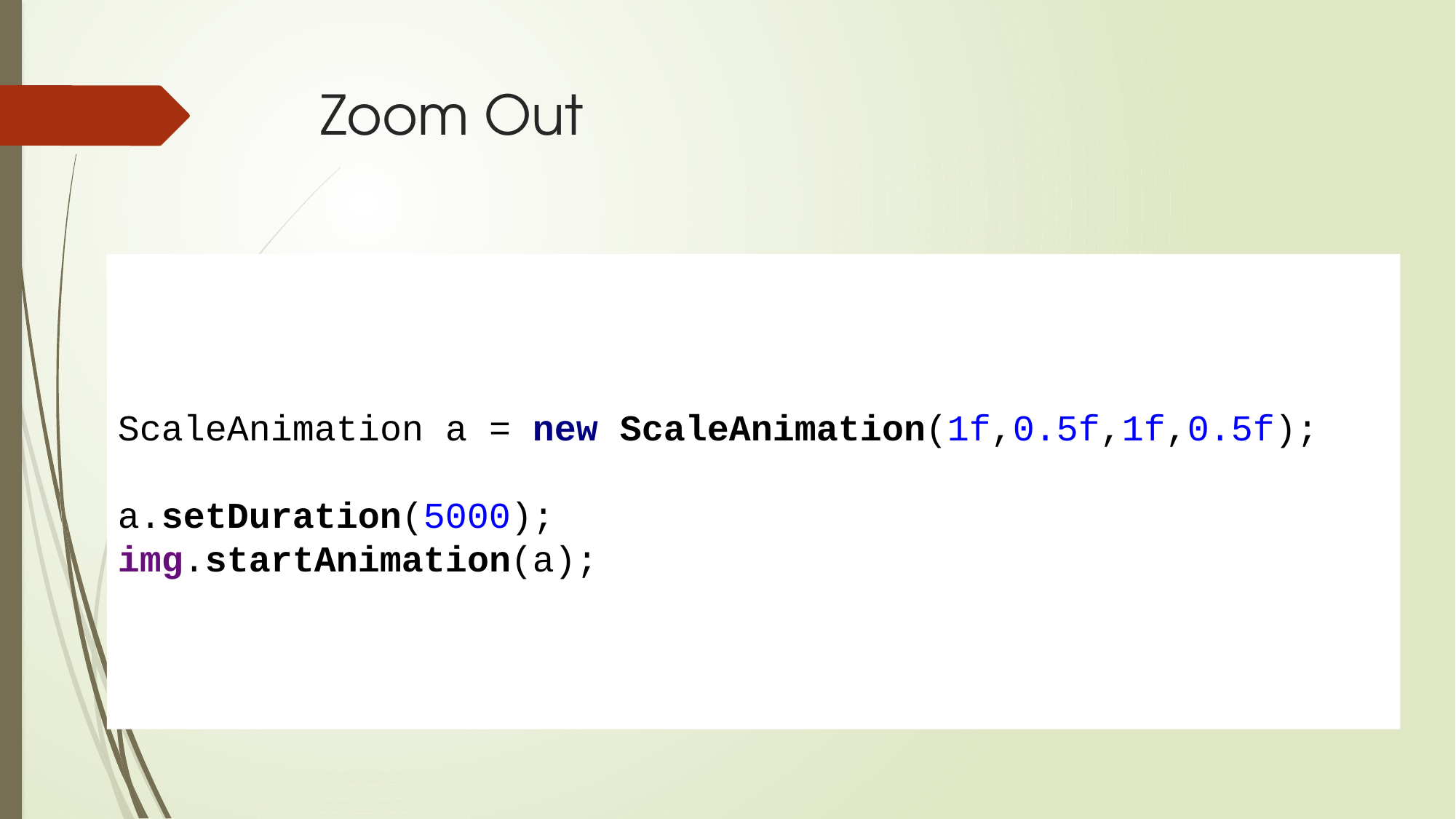

# Zoom Out
ScaleAnimation a = new ScaleAnimation(1f,0.5f,1f,0.5f);
a.setDuration(5000);
img.startAnimation(a);